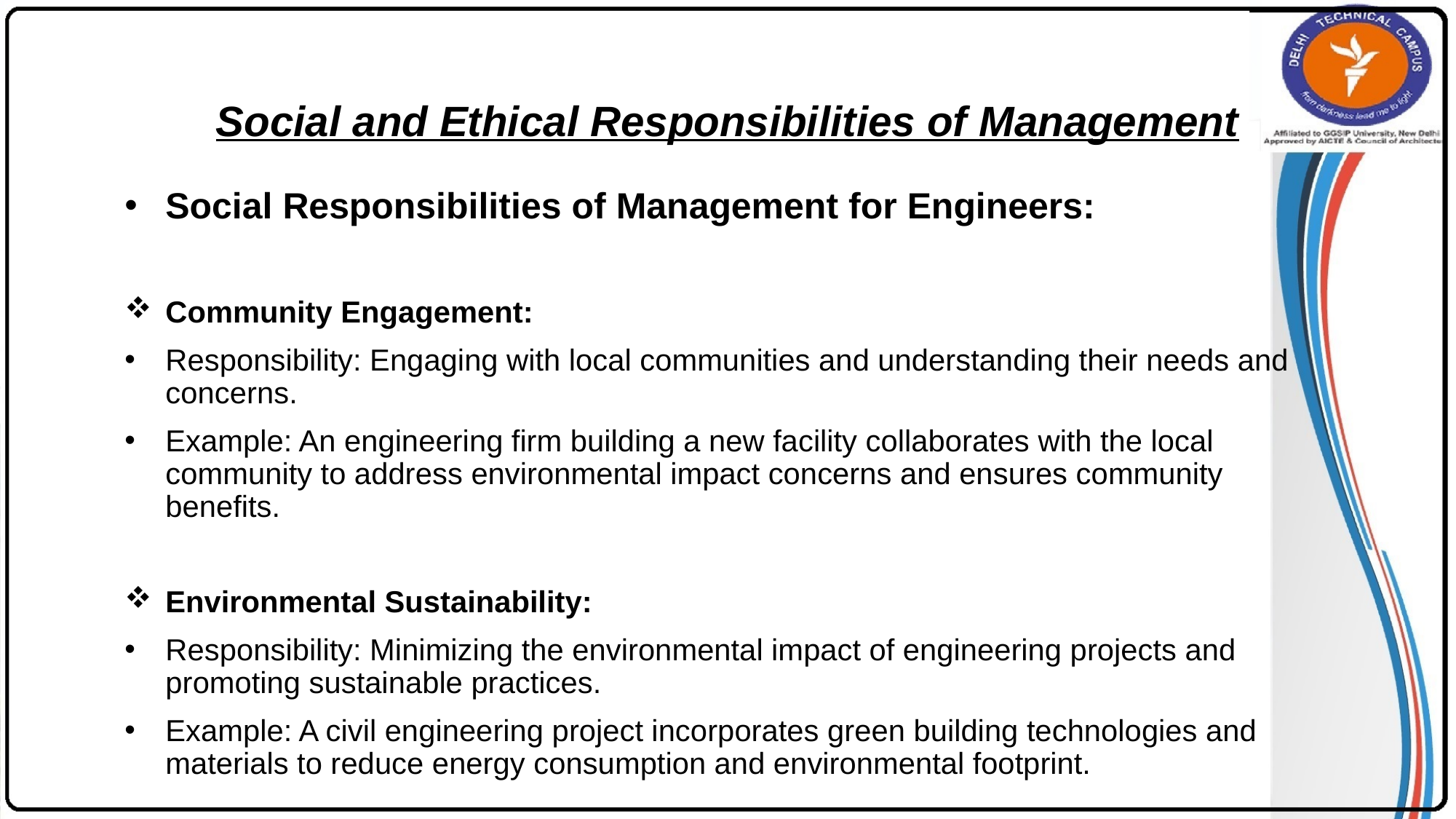

# Social and Ethical Responsibilities of Management
Social Responsibilities of Management for Engineers:

Community Engagement:
Responsibility: Engaging with local communities and understanding their needs and concerns.
Example: An engineering firm building a new facility collaborates with the local community to address environmental impact concerns and ensures community benefits.

Environmental Sustainability:
Responsibility: Minimizing the environmental impact of engineering projects and promoting sustainable practices.
Example: A civil engineering project incorporates green building technologies and materials to reduce energy consumption and environmental footprint.